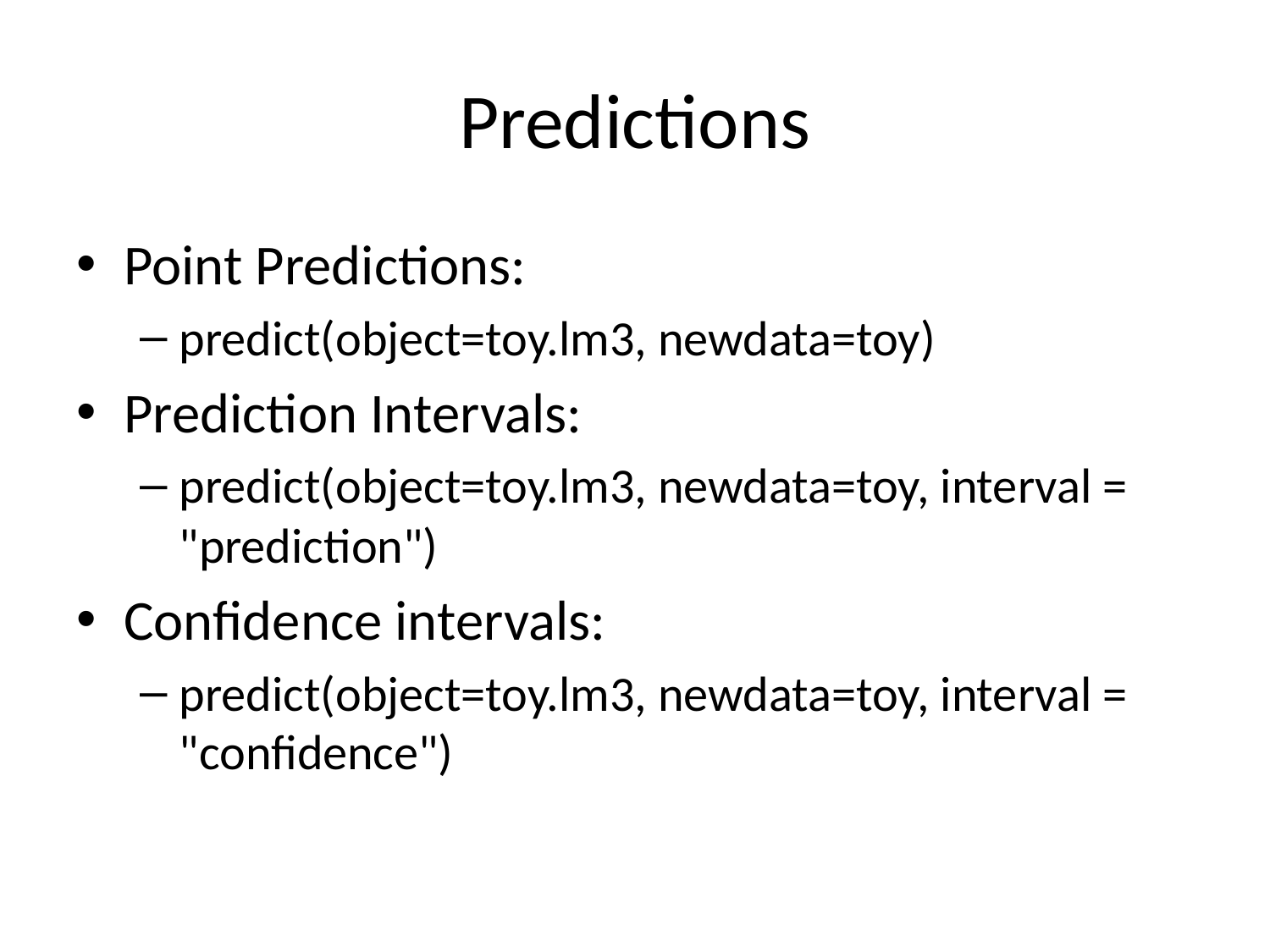

# Predictions
Point Predictions:
predict(object=toy.lm3, newdata=toy)
Prediction Intervals:
predict(object=toy.lm3, newdata=toy, interval = "prediction")
Confidence intervals:
predict(object=toy.lm3, newdata=toy, interval = "confidence")